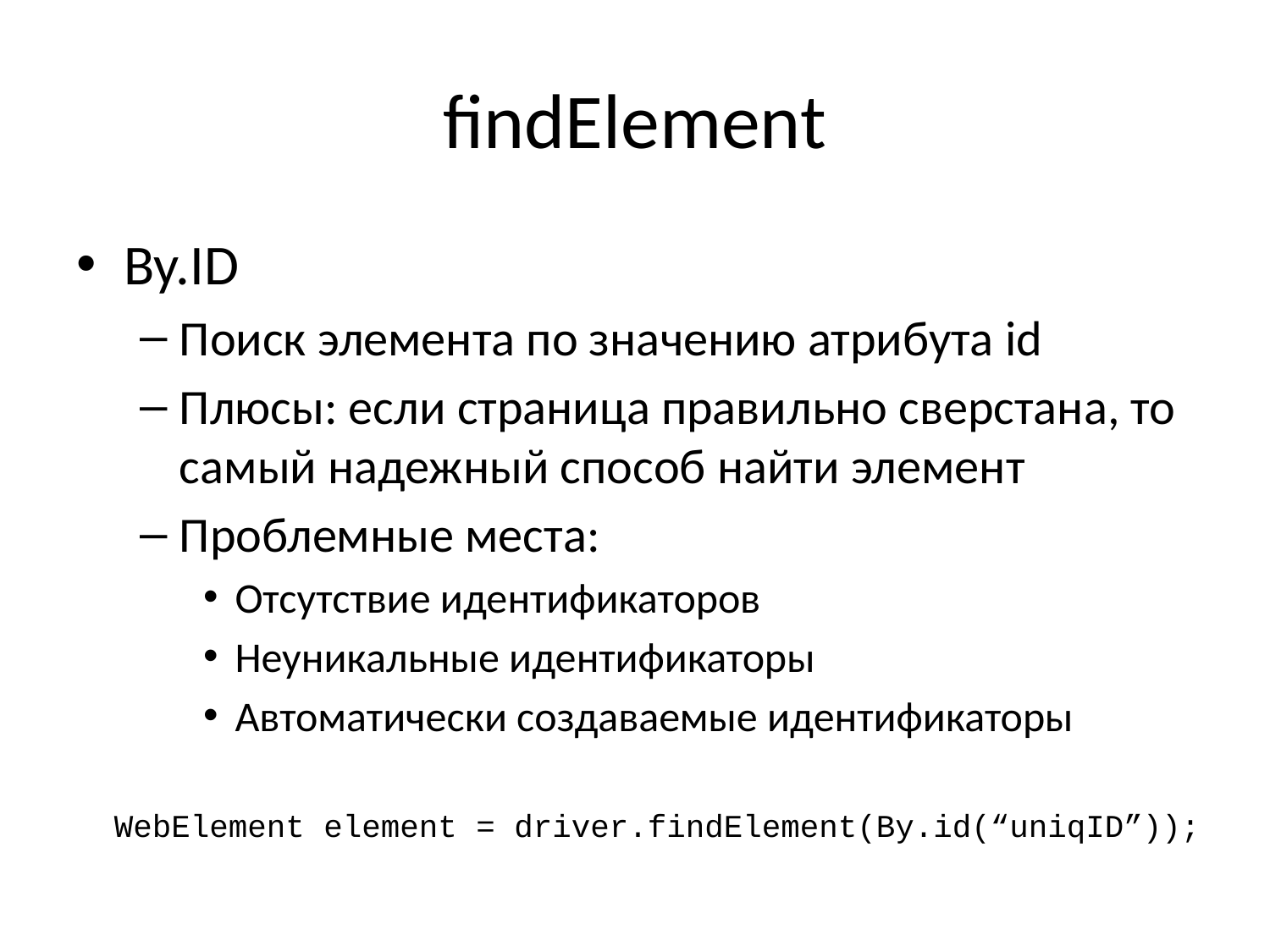

# findElement
By.ID
Поиск элемента по значению атрибута id
Плюсы: если страница правильно сверстана, то самый надежный способ найти элемент
Проблемные места:
Отсутствие идентификаторов
Неуникальные идентификаторы
Автоматически создаваемые идентификаторы

WebElement element = driver.findElement(By.id(“uniqID”));